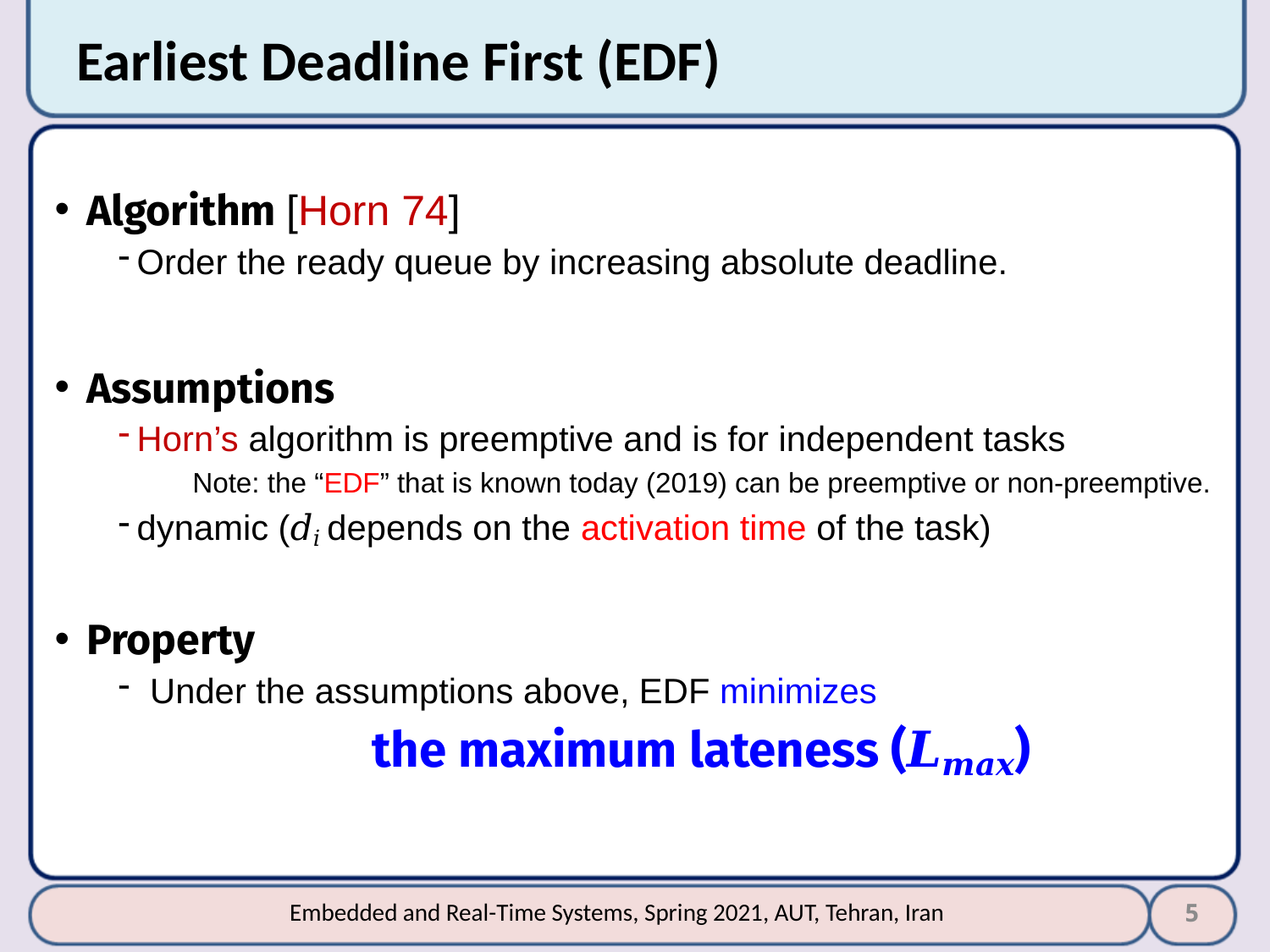

# Earliest Deadline First (EDF)
Algorithm [Horn 74]
Order the ready queue by increasing absolute deadline.

Assumptions
Horn’s algorithm is preemptive and is for independent tasks
Note: the “EDF” that is known today (2019) can be preemptive or non-preemptive.
dynamic (𝑑𝑖 depends on the activation time of the task)

Property
Under the assumptions above, EDF minimizes
the maximum lateness (𝑳𝒎𝒂𝒙)
5
Embedded and Real-Time Systems, Spring 2021, AUT, Tehran, Iran